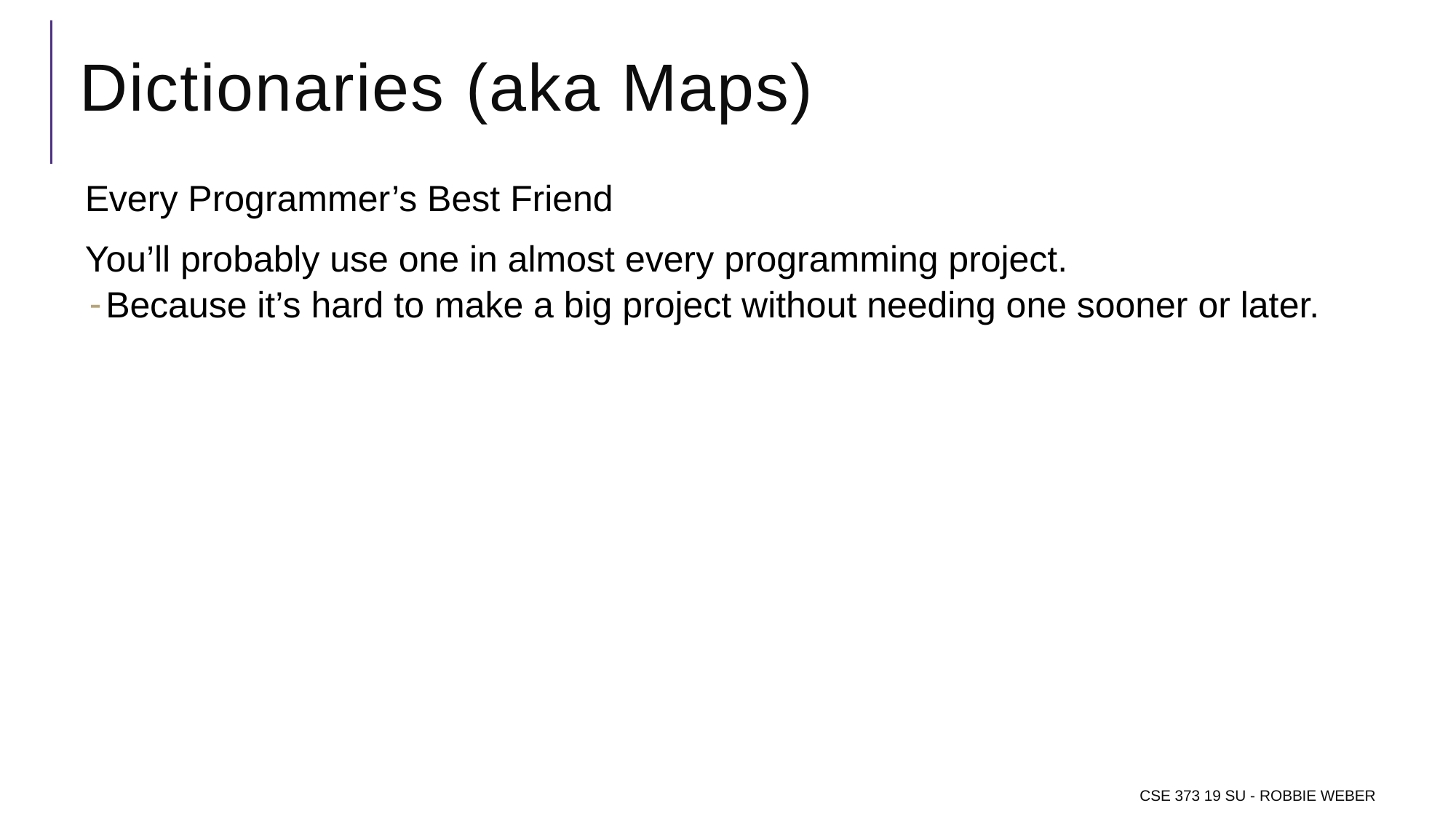

# Dictionaries (aka Maps)
Every Programmer’s Best Friend
You’ll probably use one in almost every programming project.
Because it’s hard to make a big project without needing one sooner or later.
CSE 373 19 Su - Robbie Weber